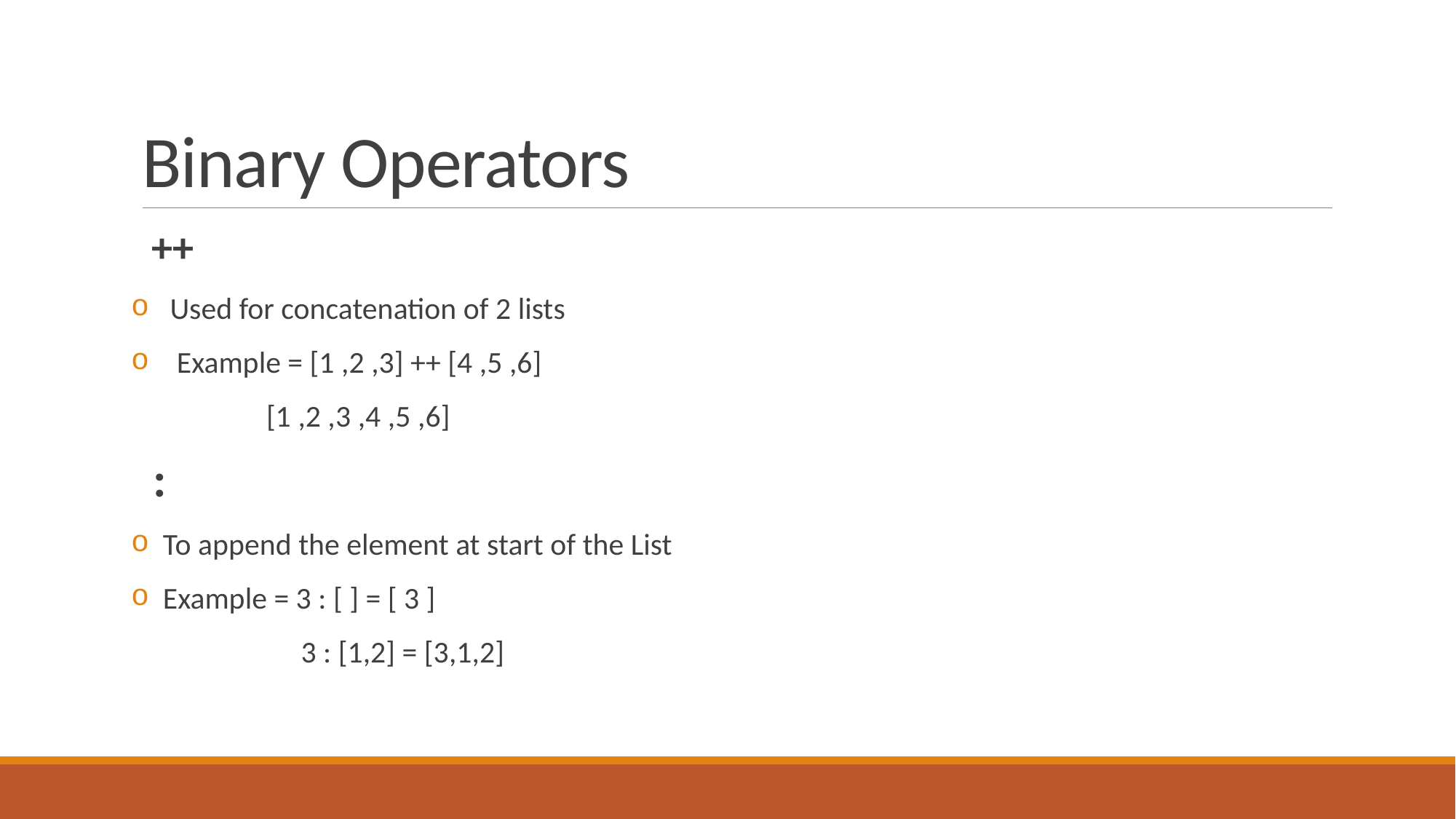

# Binary Operators
 ++
   Used for concatenation of 2 lists
    Example = [1 ,2 ,3] ++ [4 ,5 ,6]
                  [1 ,2 ,3 ,4 ,5 ,6]
 :
  To append the element at start of the List
  Example = 3 : [ ] = [ 3 ]
                       3 : [1,2] = [3,1,2]